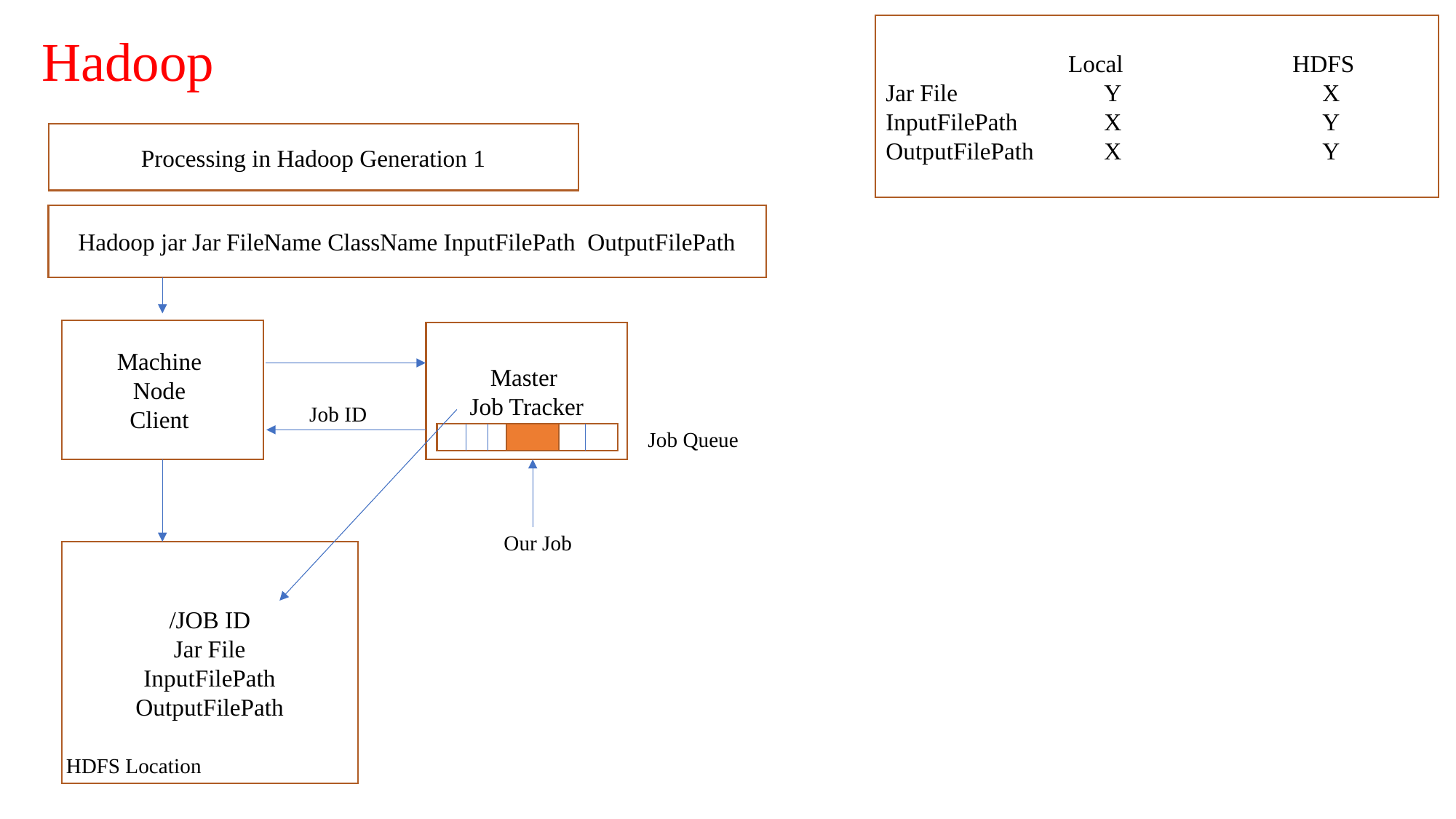

Local	      	 HDFS
Jar File		Y		X
InputFilePath	X		Y
OutputFilePath	X		Y
# Hadoop
Processing in Hadoop Generation 1
Hadoop jar Jar FileName ClassName InputFilePath  OutputFilePath
Machine
Node
Client
Master
Job Tracker
Job ID
Job Queue

Our Job
/JOB ID
Jar File
InputFilePath
OutputFilePath
HDFS Location